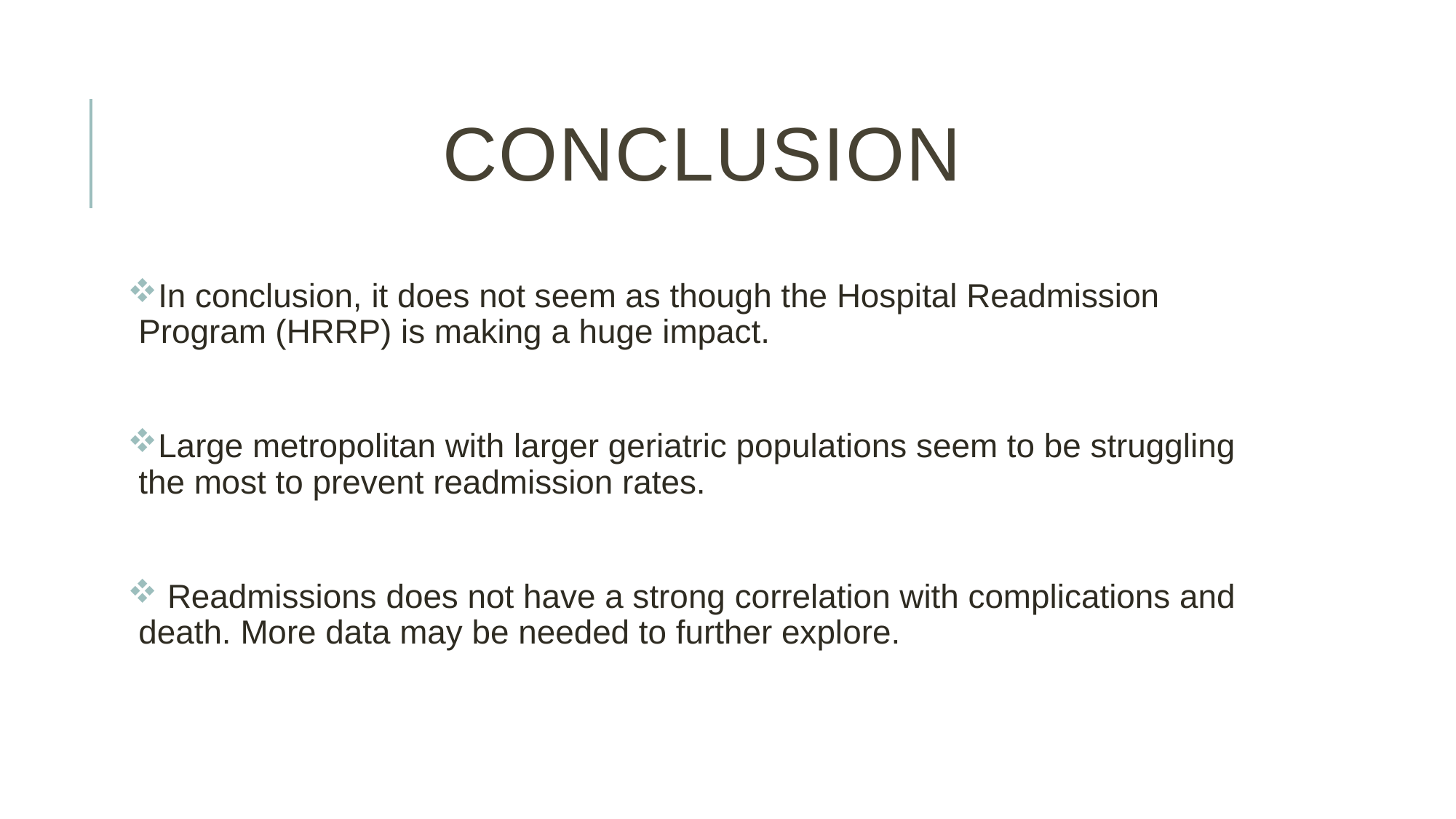

# Conclusion
In conclusion, it does not seem as though the Hospital Readmission Program (HRRP) is making a huge impact.

Large metropolitan with larger geriatric populations seem to be struggling the most to prevent readmission rates.

 Readmissions does not have a strong correlation with complications and death. More data may be needed to further explore.